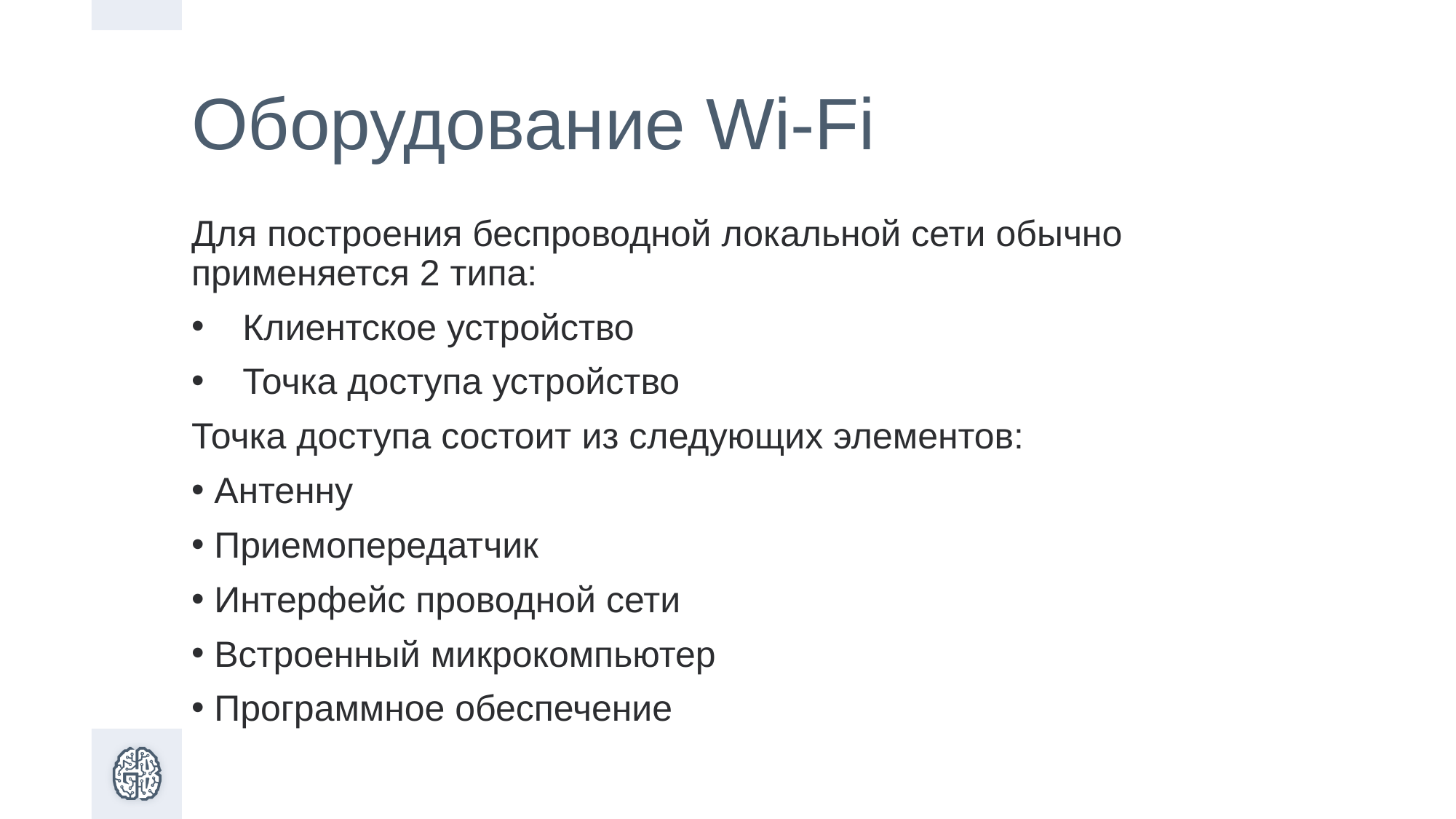

# Оборудование Wi-Fi
Для построения беспроводной локальной сети обычно применяется 2 типа:
 Клиентское устройство
 Точка доступа устройство
Точка доступа состоит из следующих элементов:
 Антенну
 Приемопередатчик
 Интерфейс проводной сети
 Встроенный микрокомпьютер
 Программное обеспечение